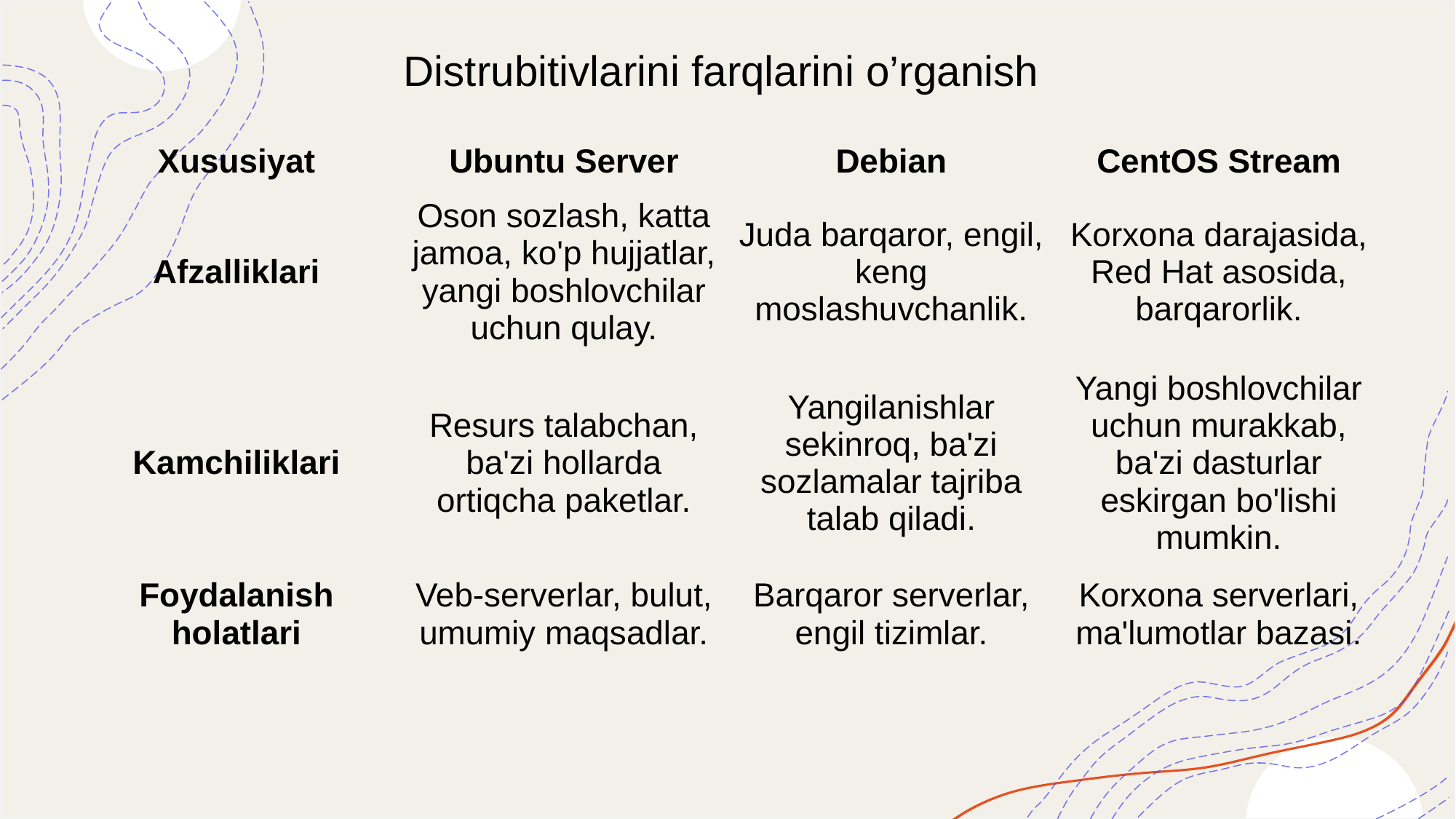

Distrubitivlarini farqlarini o’rganish
| Xususiyat | Ubuntu Server | Debian | CentOS Stream |
| --- | --- | --- | --- |
| Afzalliklari | Oson sozlash, katta jamoa, ko'p hujjatlar, yangi boshlovchilar uchun qulay. | Juda barqaror, engil, keng moslashuvchanlik. | Korxona darajasida, Red Hat asosida, barqarorlik. |
| Kamchiliklari | Resurs talabchan, ba'zi hollarda ortiqcha paketlar. | Yangilanishlar sekinroq, ba'zi sozlamalar tajriba talab qiladi. | Yangi boshlovchilar uchun murakkab, ba'zi dasturlar eskirgan bo'lishi mumkin. |
| Foydalanish holatlari | Veb-serverlar, bulut, umumiy maqsadlar. | Barqaror serverlar, engil tizimlar. | Korxona serverlari, ma'lumotlar bazasi. |